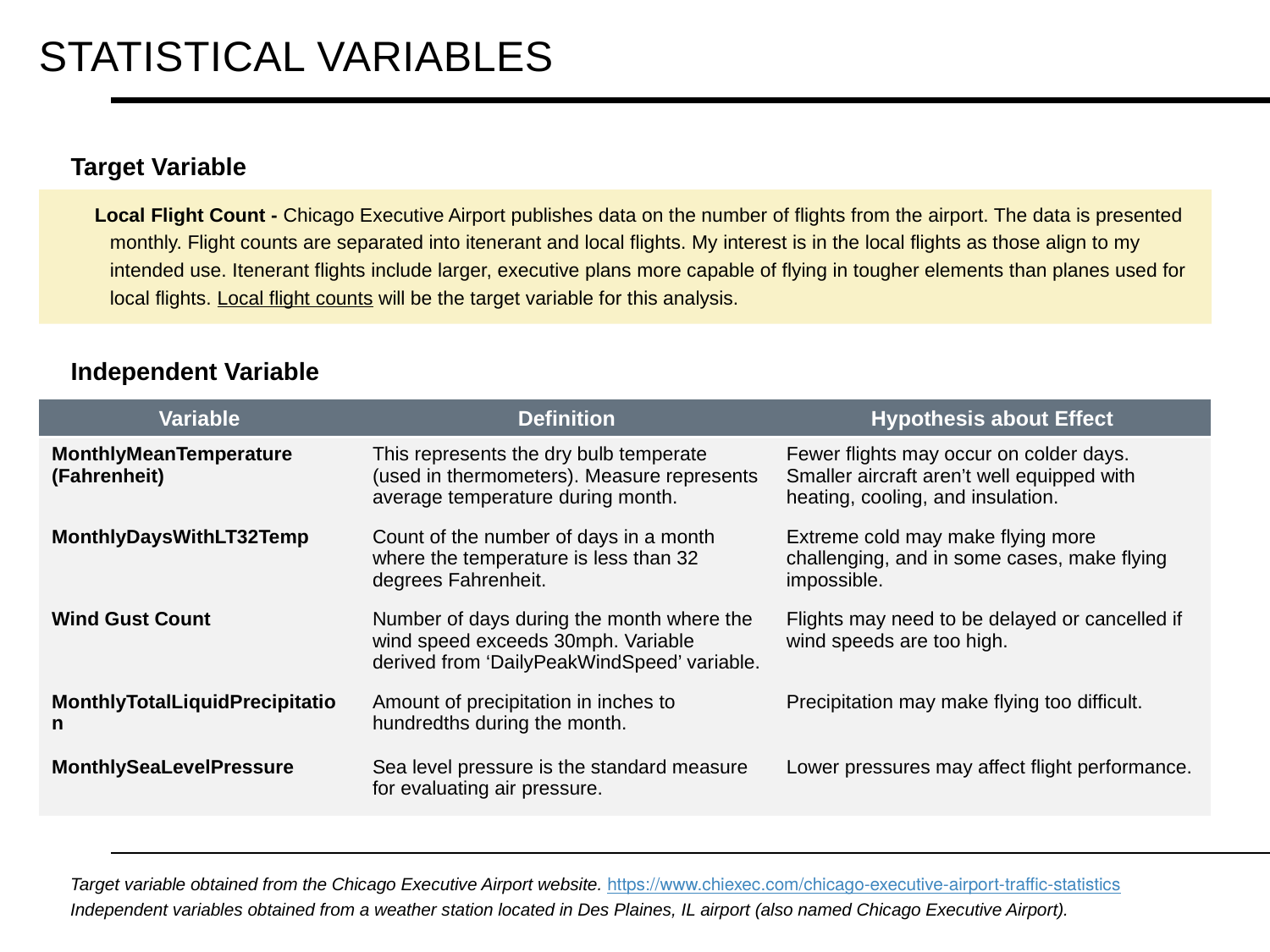

# Statistical variables
Target Variable
Local Flight Count - Chicago Executive Airport publishes data on the number of flights from the airport. The data is presented monthly. Flight counts are separated into itenerant and local flights. My interest is in the local flights as those align to my intended use. Itenerant flights include larger, executive plans more capable of flying in tougher elements than planes used for local flights. Local flight counts will be the target variable for this analysis.

Independent Variable
| Variable | Definition | Hypothesis about Effect |
| --- | --- | --- |
| MonthlyMeanTemperature (Fahrenheit) | This represents the dry bulb temperate (used in thermometers). Measure represents average temperature during month. | Fewer flights may occur on colder days. Smaller aircraft aren’t well equipped with heating, cooling, and insulation. |
| MonthlyDaysWithLT32Temp | Count of the number of days in a month where the temperature is less than 32 degrees Fahrenheit. | Extreme cold may make flying more challenging, and in some cases, make flying impossible. |
| Wind Gust Count | Number of days during the month where the wind speed exceeds 30mph. Variable derived from ‘DailyPeakWindSpeed’ variable. | Flights may need to be delayed or cancelled if wind speeds are too high. |
| MonthlyTotalLiquidPrecipitation | Amount of precipitation in inches to hundredths during the month. | Precipitation may make flying too difficult. |
| MonthlySeaLevelPressure | Sea level pressure is the standard measure for evaluating air pressure. | Lower pressures may affect flight performance. |
Target variable obtained from the Chicago Executive Airport website. https://www.chiexec.com/chicago-executive-airport-traffic-statistics
Independent variables obtained from a weather station located in Des Plaines, IL airport (also named Chicago Executive Airport).